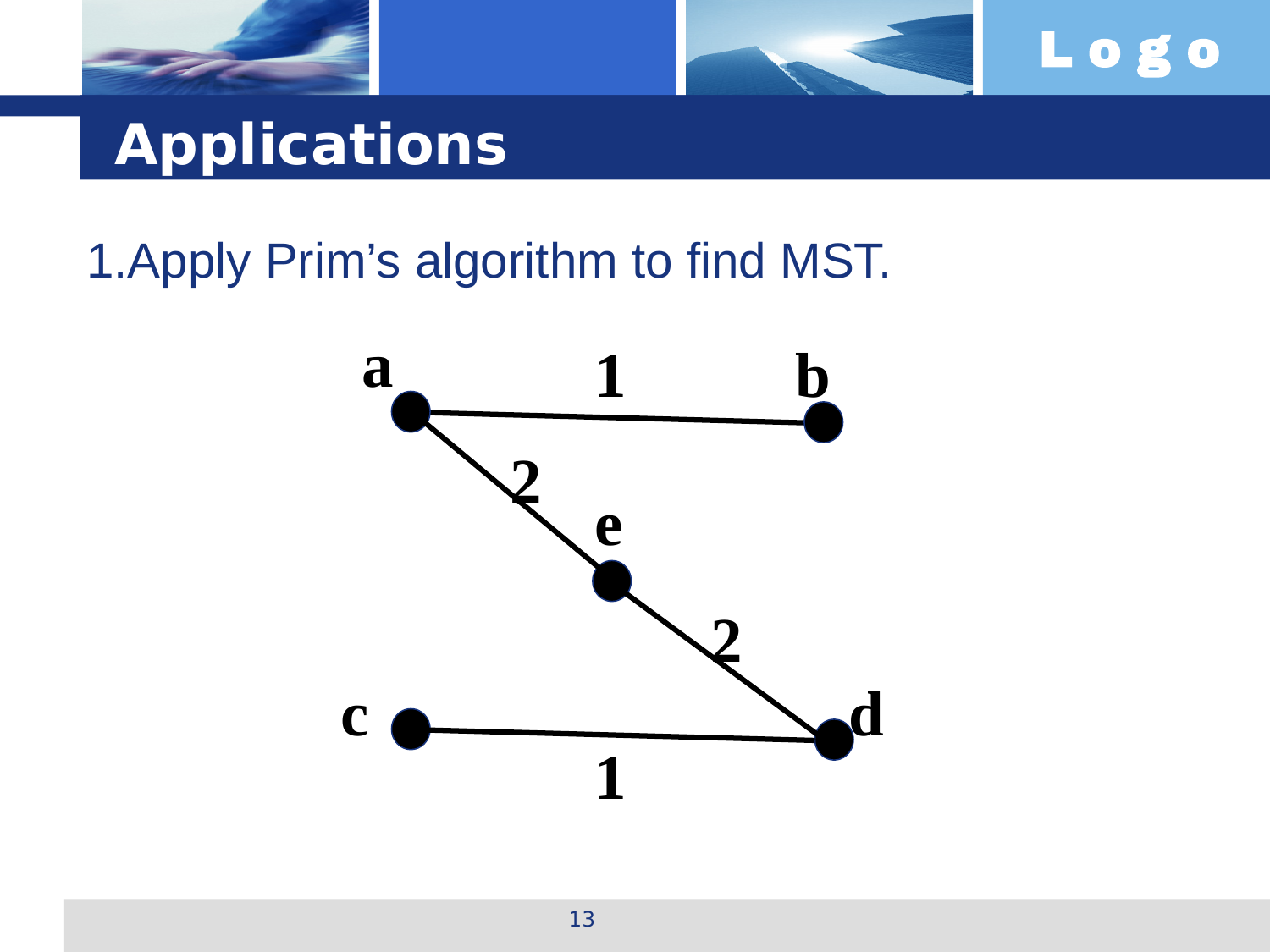

Applications
1.Apply Prim’s algorithm to find MST.
a
1
b

2
e

2
c
d

1
13